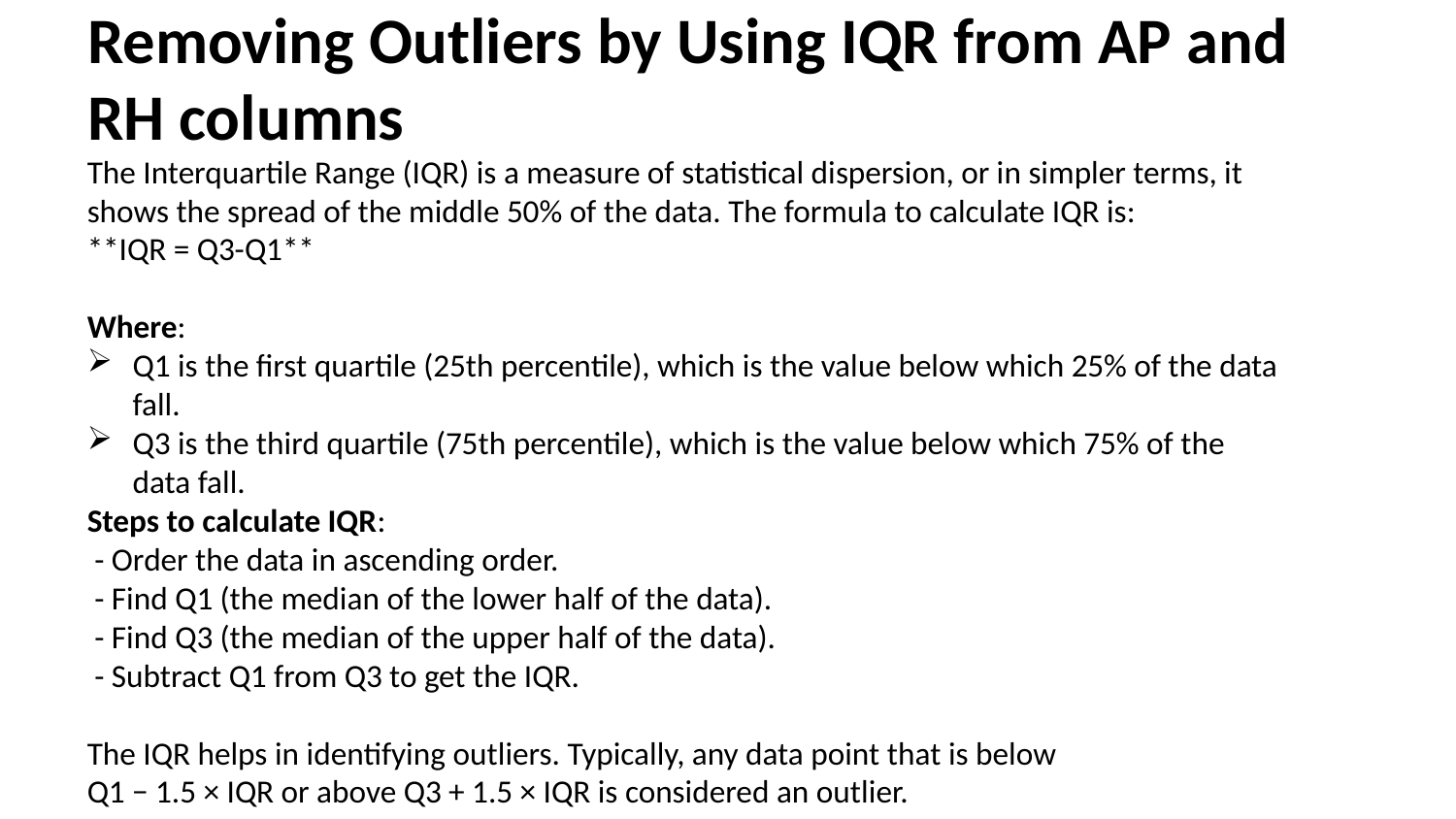

# Removing Outliers by Using IQR from AP and RH columns
The Interquartile Range (IQR) is a measure of statistical dispersion, or in simpler terms, it shows the spread of the middle 50% of the data. The formula to calculate IQR is:
**IQR = Q3-Q1**
Where:
Q1 is the first quartile (25th percentile), which is the value below which 25% of the data fall.
Q3 is the third quartile (75th percentile), which is the value below which 75% of the data fall.
Steps to calculate IQR:
 - Order the data in ascending order.
 - Find Q1 (the median of the lower half of the data).
 - Find Q3 (the median of the upper half of the data).
 - Subtract Q1 from Q3 to get the IQR.

The IQR helps in identifying outliers. Typically, any data point that is below
Q1 − 1.5 × IQR or above Q3 + 1.5 × IQR is considered an outlier.